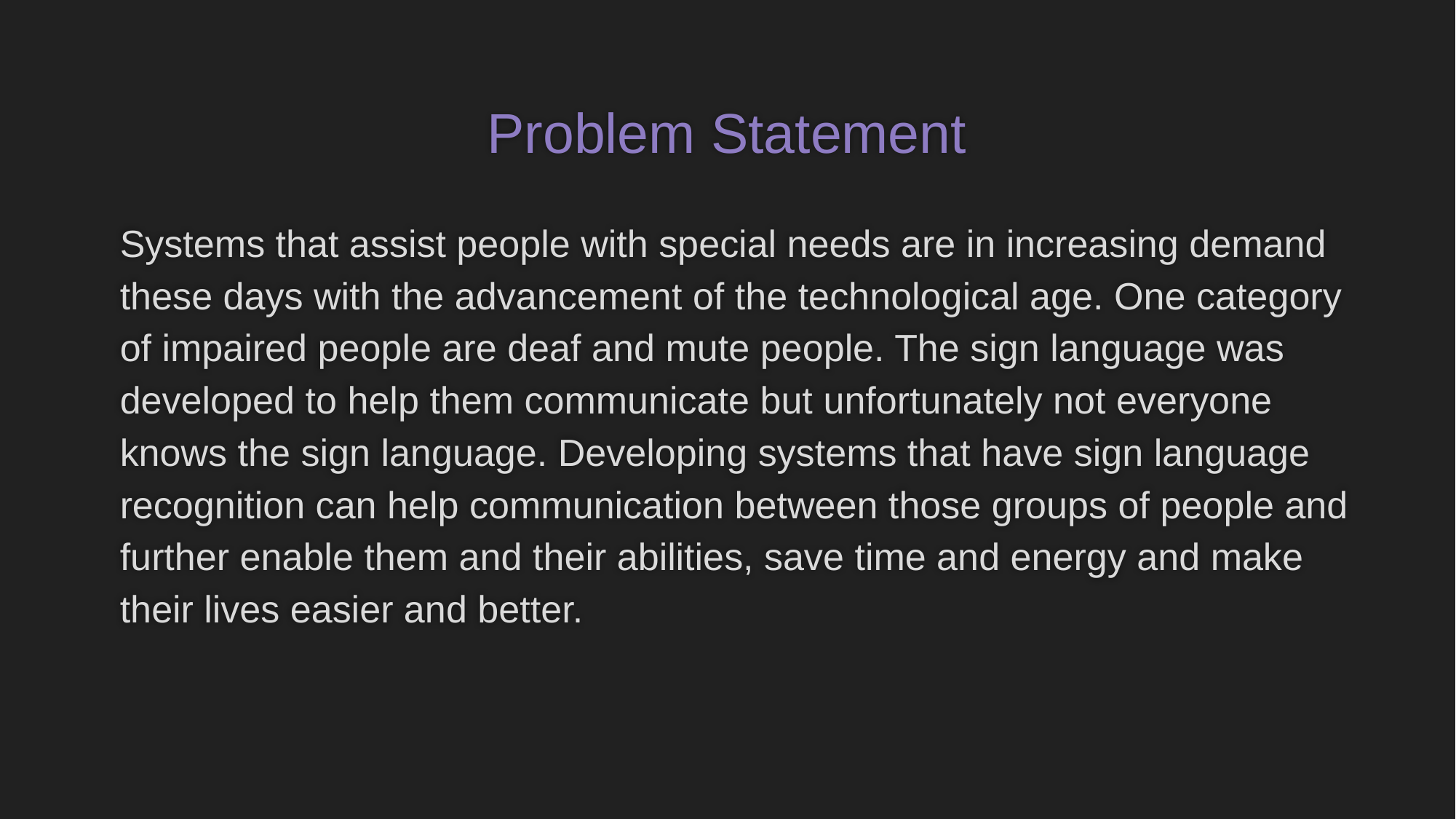

# Problem Statement
Systems that assist people with special needs are in increasing demand these days with the advancement of the technological age. One category of impaired people are deaf and mute people. The sign language was developed to help them communicate but unfortunately not everyone knows the sign language. Developing systems that have sign language recognition can help communication between those groups of people and further enable them and their abilities, save time and energy and make their lives easier and better.